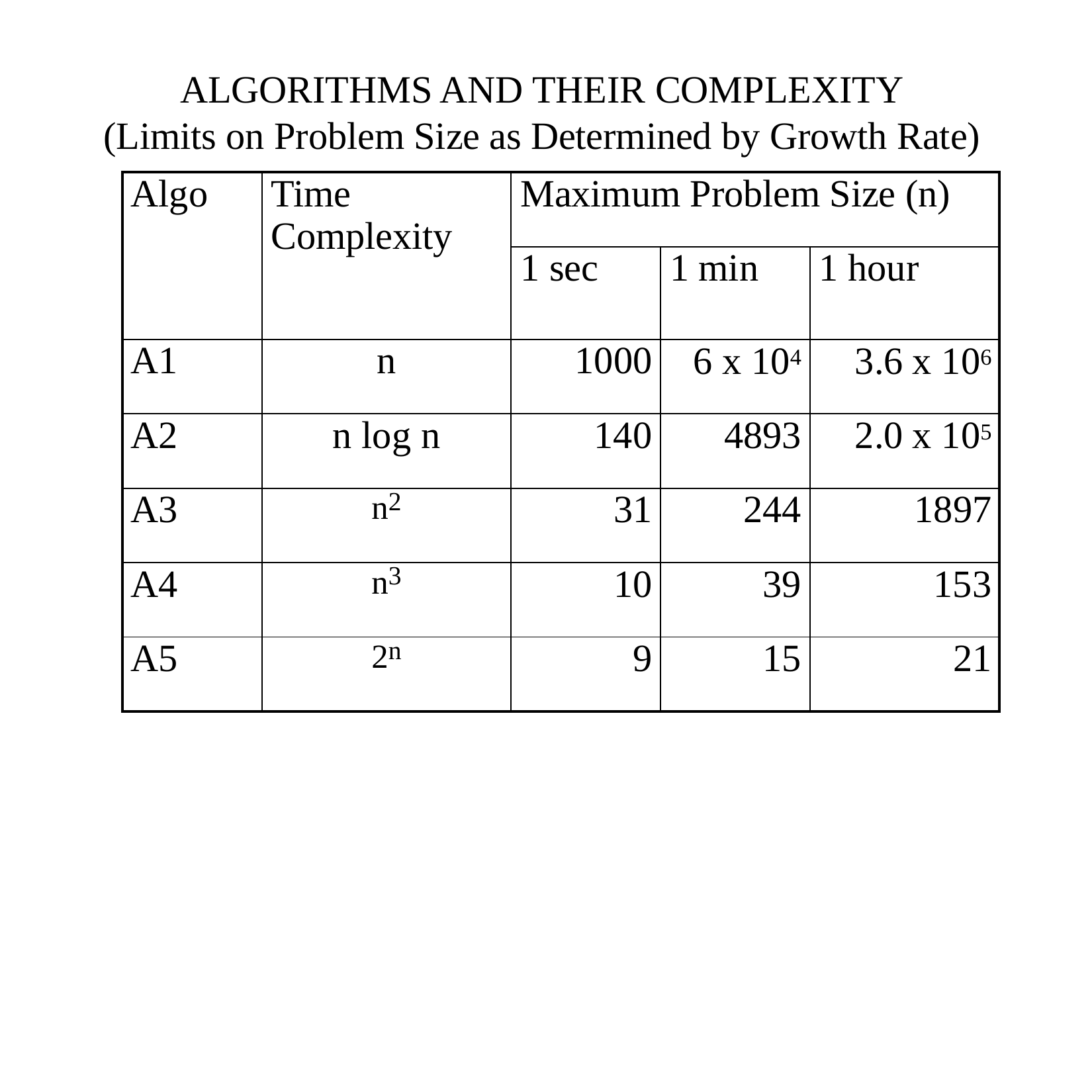

ALGORITHMS AND THEIR COMPLEXITY
(Limits on Problem Size as Determined by Growth Rate)
| Algo | Time Complexity | Maximum Problem Size (n) |  |  |
| --- | --- | --- | --- | --- |
|  |  | 1 sec | 1 min | 1 hour |
| A1 | n | 1000 | 6 x 104 | 3.6 x 106 |
| A2 | n log n | 140 | 4893 | 2.0 x 105 |
| A3 | n2 | 31 | 244 | 1897 |
| A4 | n3 | 10 | 39 | 153 |
| A5 | 2n | 9 | 15 | 21 |